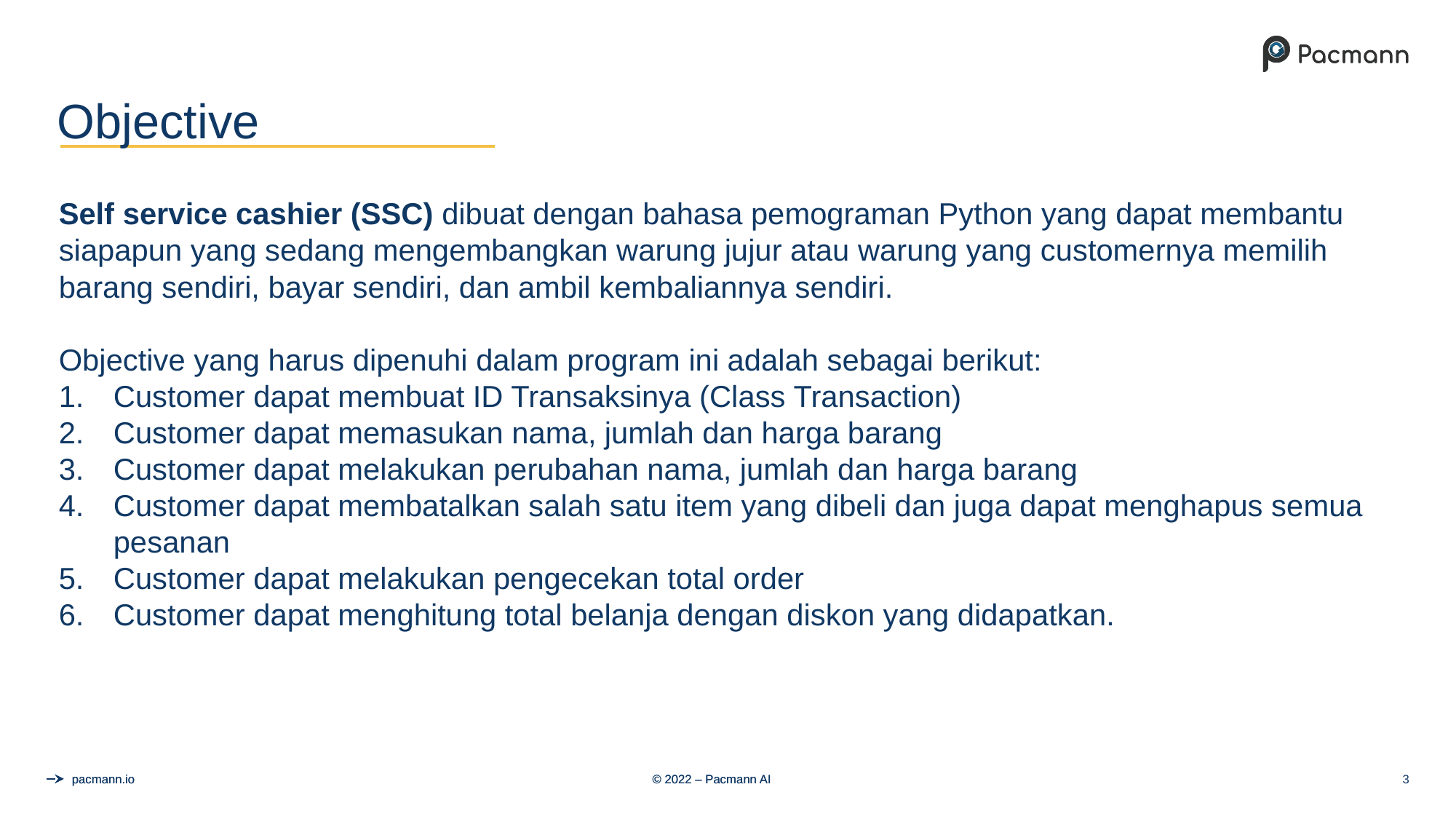

# Objective
Self service cashier (SSC) dibuat dengan bahasa pemograman Python yang dapat membantu siapapun yang sedang mengembangkan warung jujur atau warung yang customernya memilih barang sendiri, bayar sendiri, dan ambil kembaliannya sendiri.

Objective yang harus dipenuhi dalam program ini adalah sebagai berikut:
Customer dapat membuat ID Transaksinya (Class Transaction)
Customer dapat memasukan nama, jumlah dan harga barang
Customer dapat melakukan perubahan nama, jumlah dan harga barang
Customer dapat membatalkan salah satu item yang dibeli dan juga dapat menghapus semua pesanan
Customer dapat melakukan pengecekan total order
Customer dapat menghitung total belanja dengan diskon yang didapatkan.